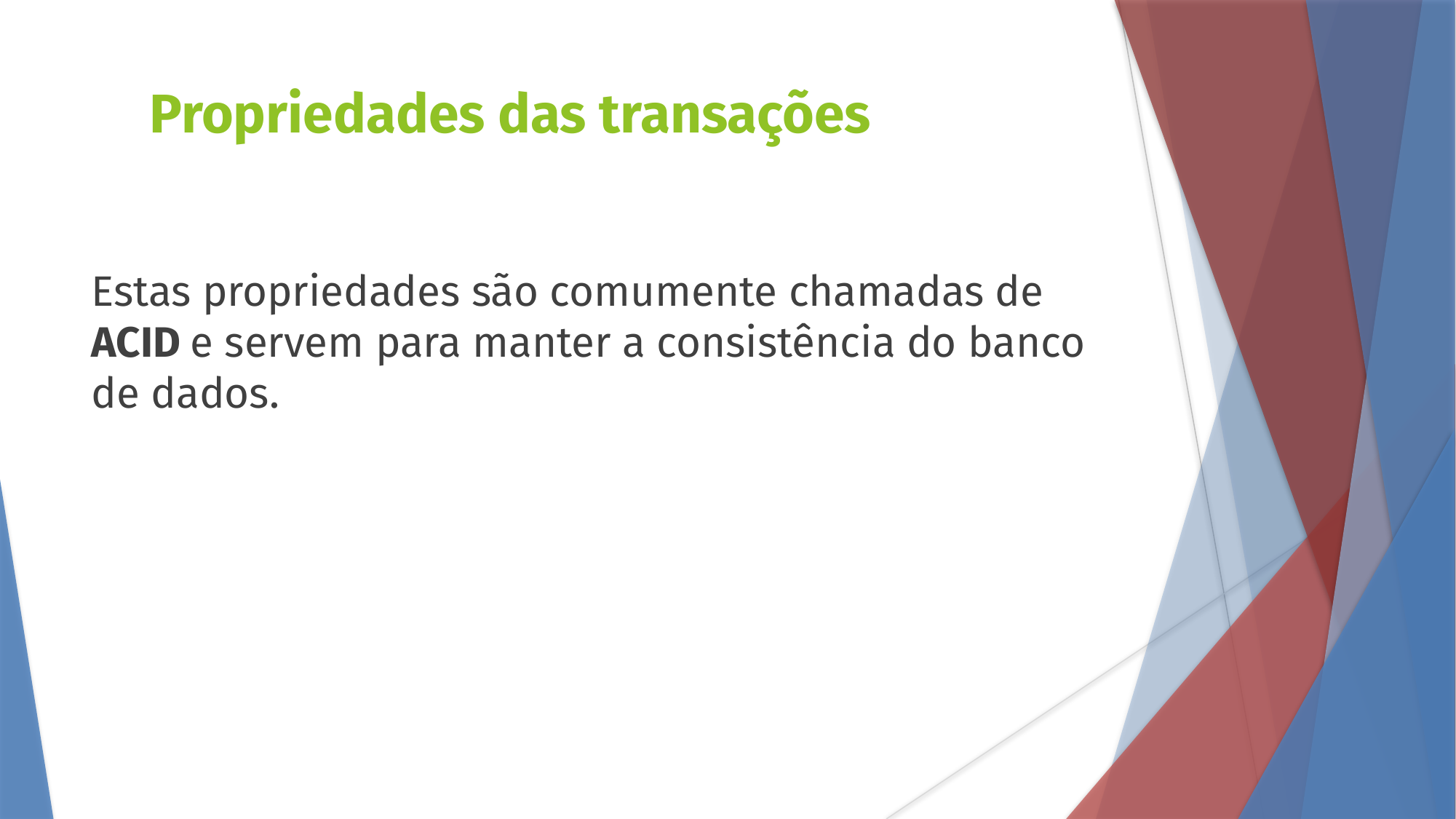

Propriedades das transações
Estas propriedades são comumente chamadas de ACID e servem para manter a consistência do banco de dados.